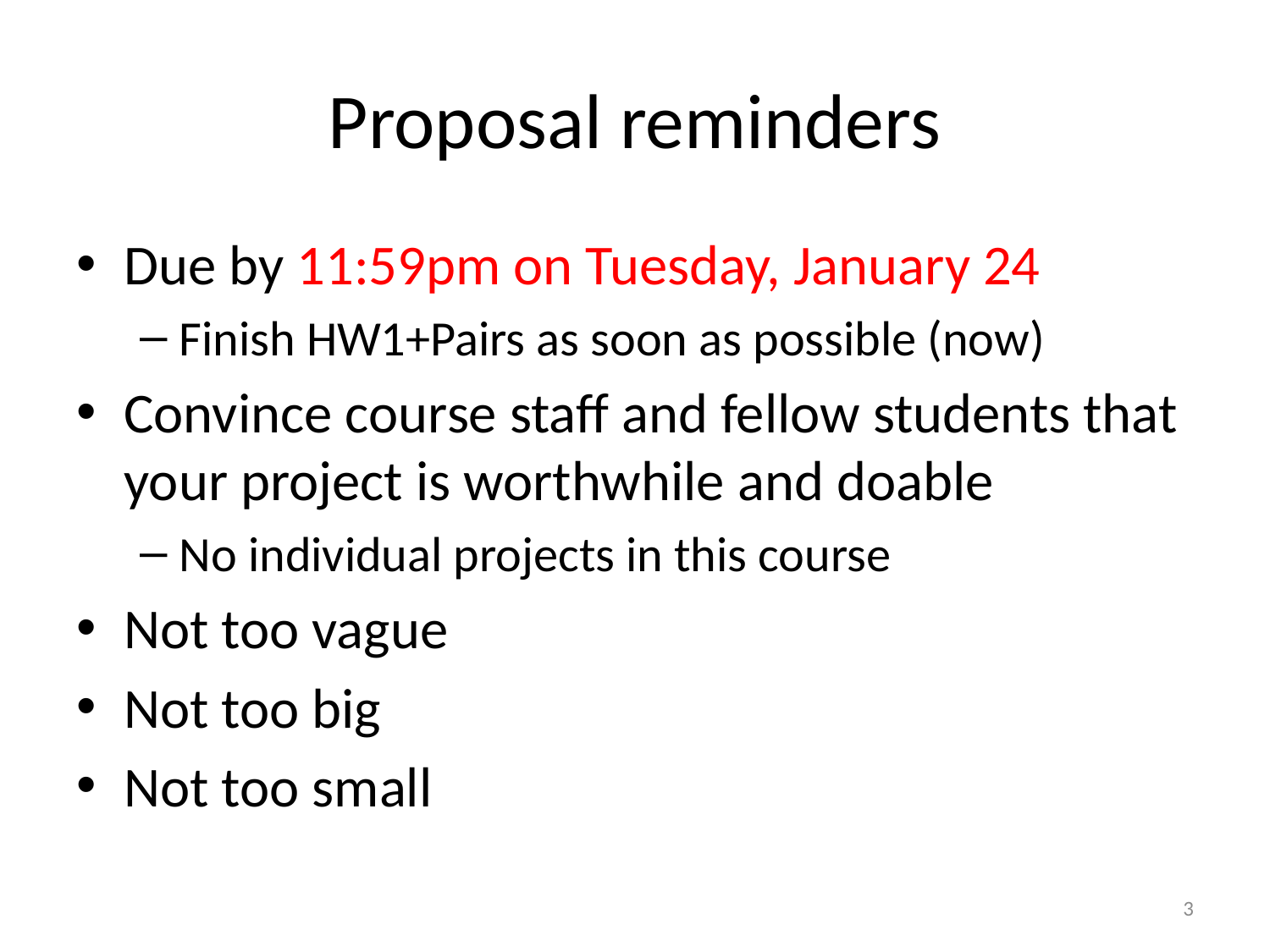

# Proposal reminders
Due by 11:59pm on Tuesday, January 24
Finish HW1+Pairs as soon as possible (now)
Convince course staff and fellow students that your project is worthwhile and doable
No individual projects in this course
Not too vague
Not too big
Not too small
3